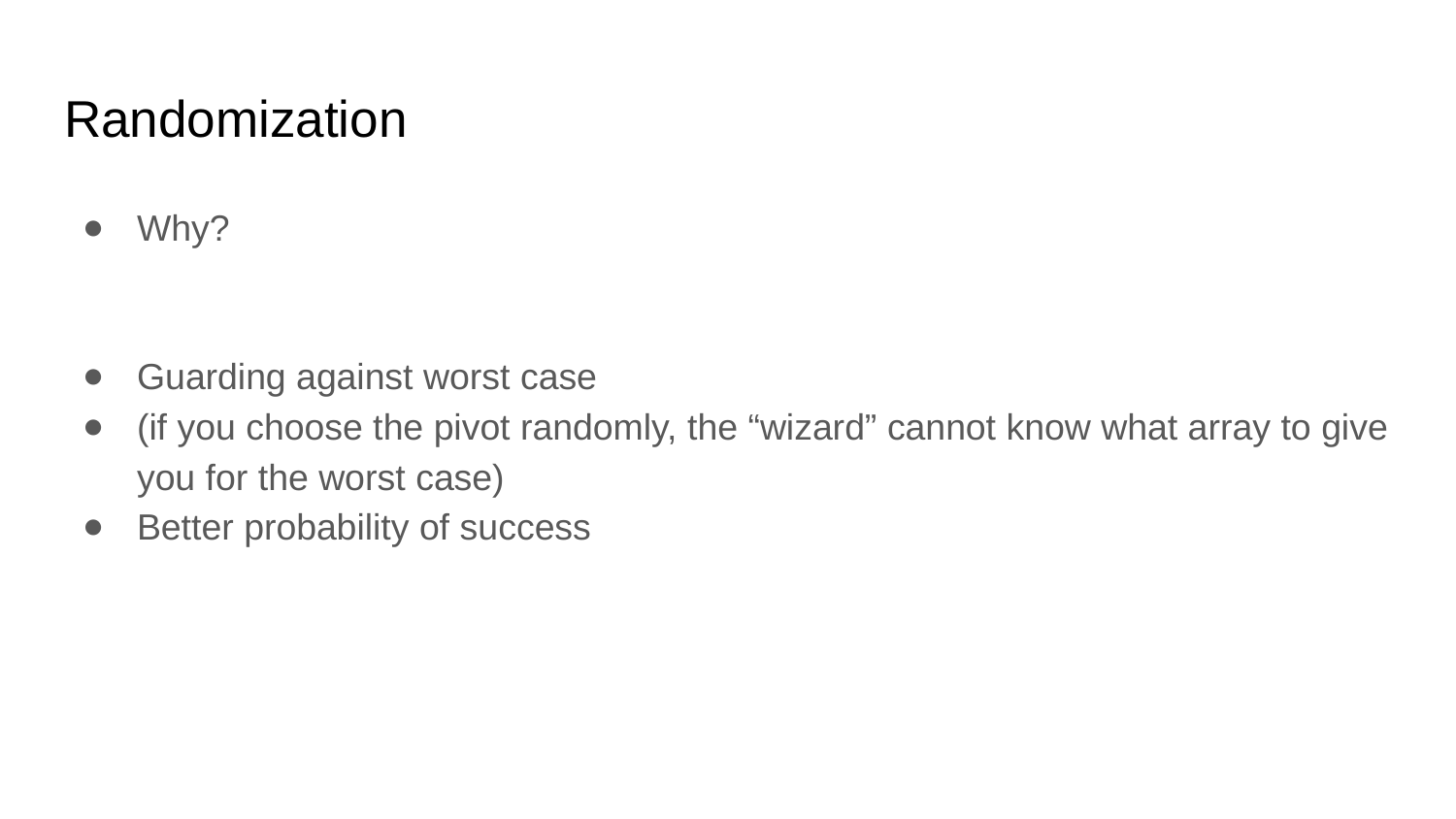

# Randomization
Why?

Guarding against worst case
(if you choose the pivot randomly, the “wizard” cannot know what array to give you for the worst case)
Better probability of success